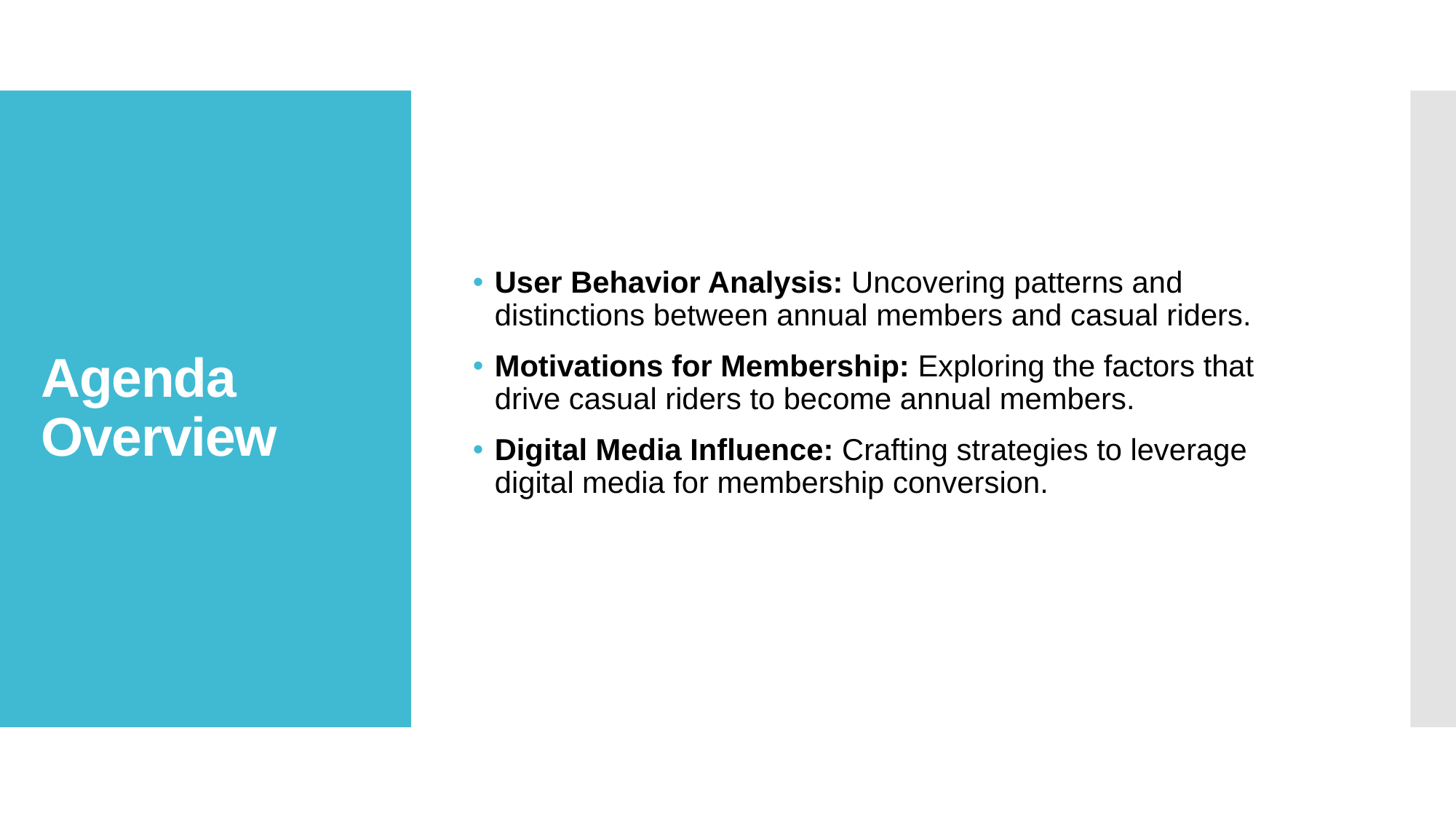

User Behavior Analysis: Uncovering patterns and distinctions between annual members and casual riders.
Motivations for Membership: Exploring the factors that drive casual riders to become annual members.
Digital Media Influence: Crafting strategies to leverage digital media for membership conversion.

# Agenda Overview